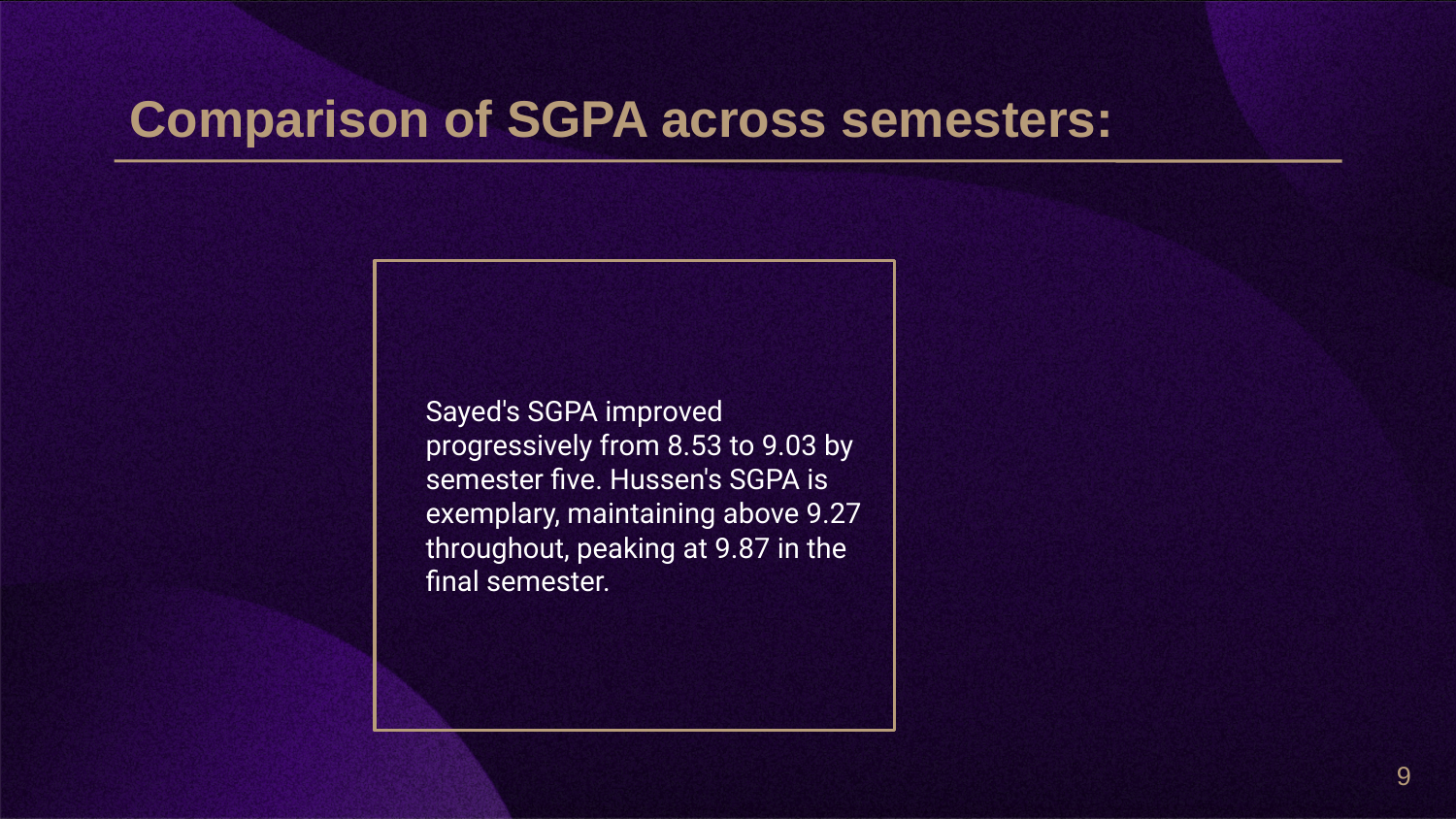

Comparison of SGPA across semesters:
# Sayed's SGPA improved progressively from 8.53 to 9.03 by semester five. Hussen's SGPA is exemplary, maintaining above 9.27 throughout, peaking at 9.87 in the final semester.
9